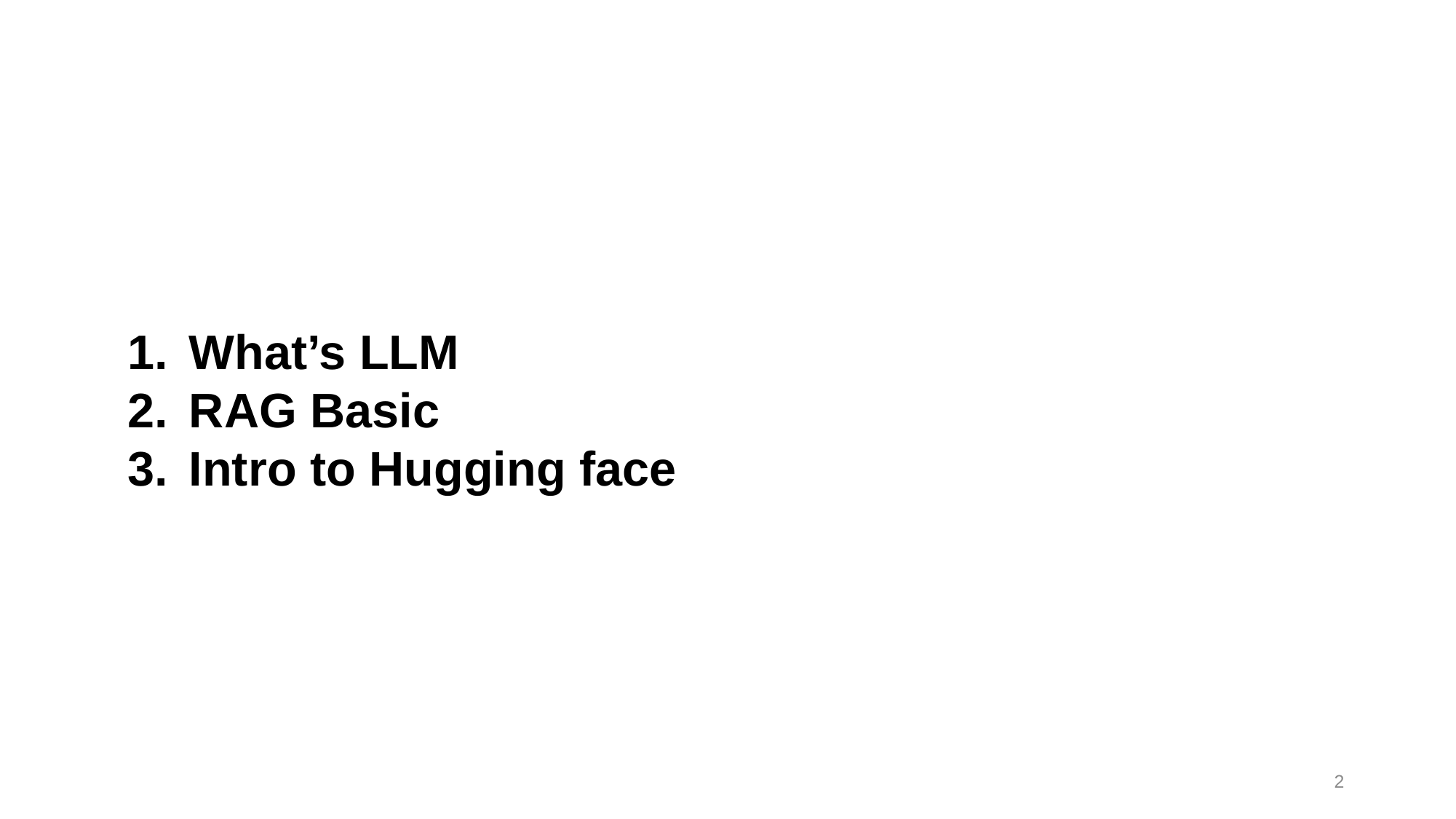

What’s LLM
RAG Basic
Intro to Hugging face
2